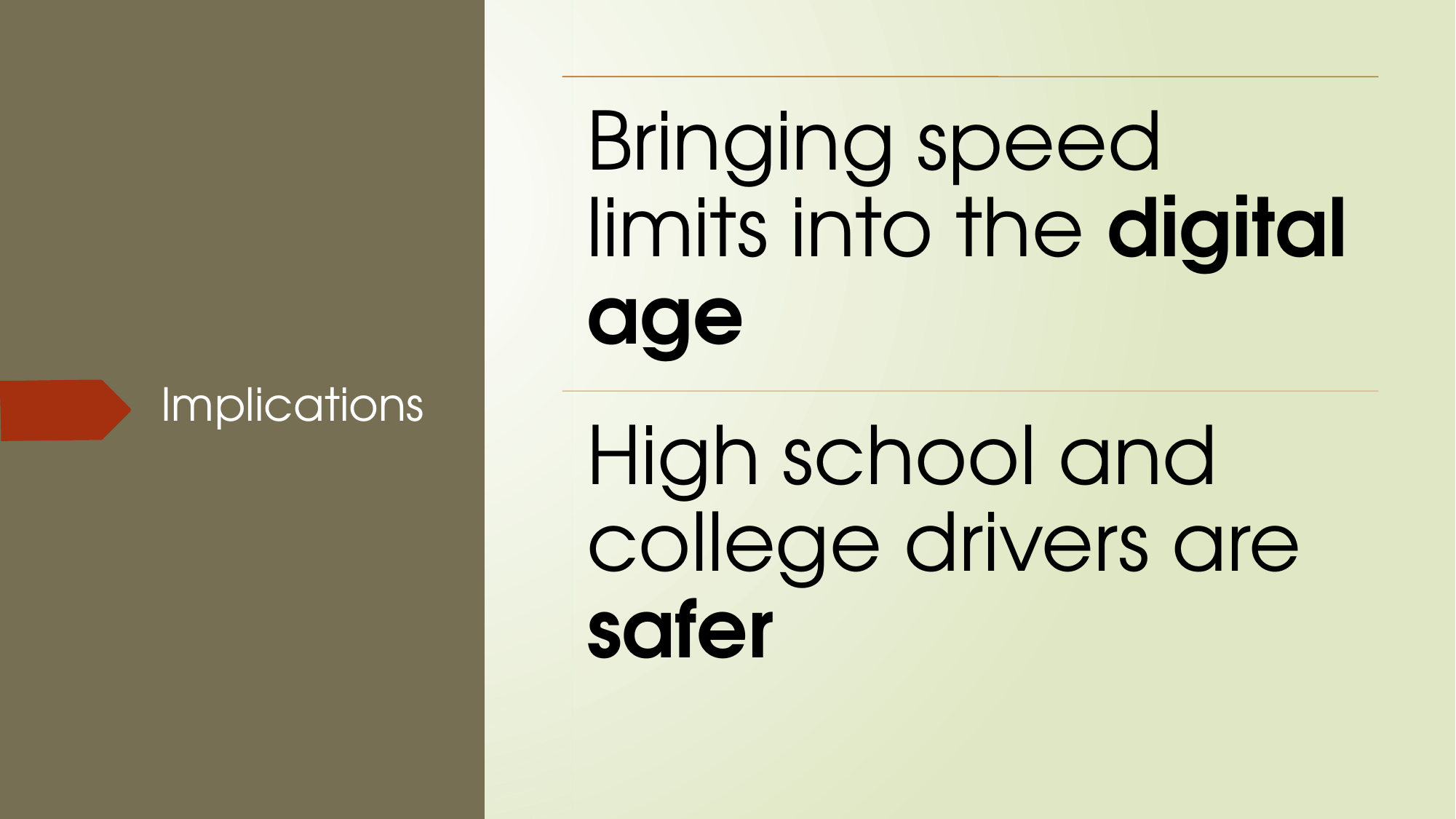

Bringing speed limits into the digital age
High school and college drivers are safer
# Implications